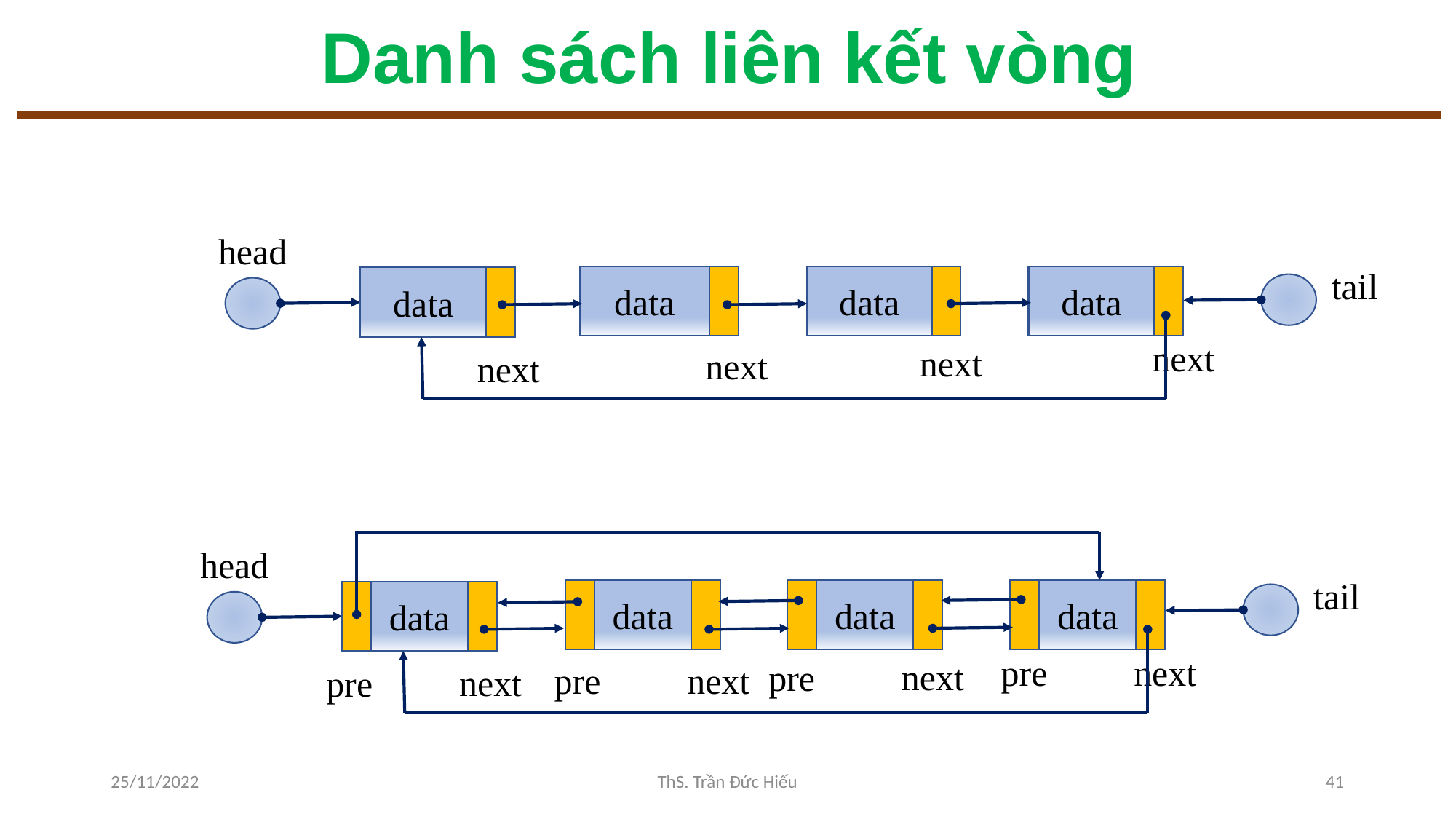

# Danh sách liên kết vòng
head
tail

data

data

data

data

next
next
next
next
head
tail

data

next
pre

data

next
pre

data

next
pre

data

next
pre

25/11/2022
ThS. Trần Đức Hiếu
41